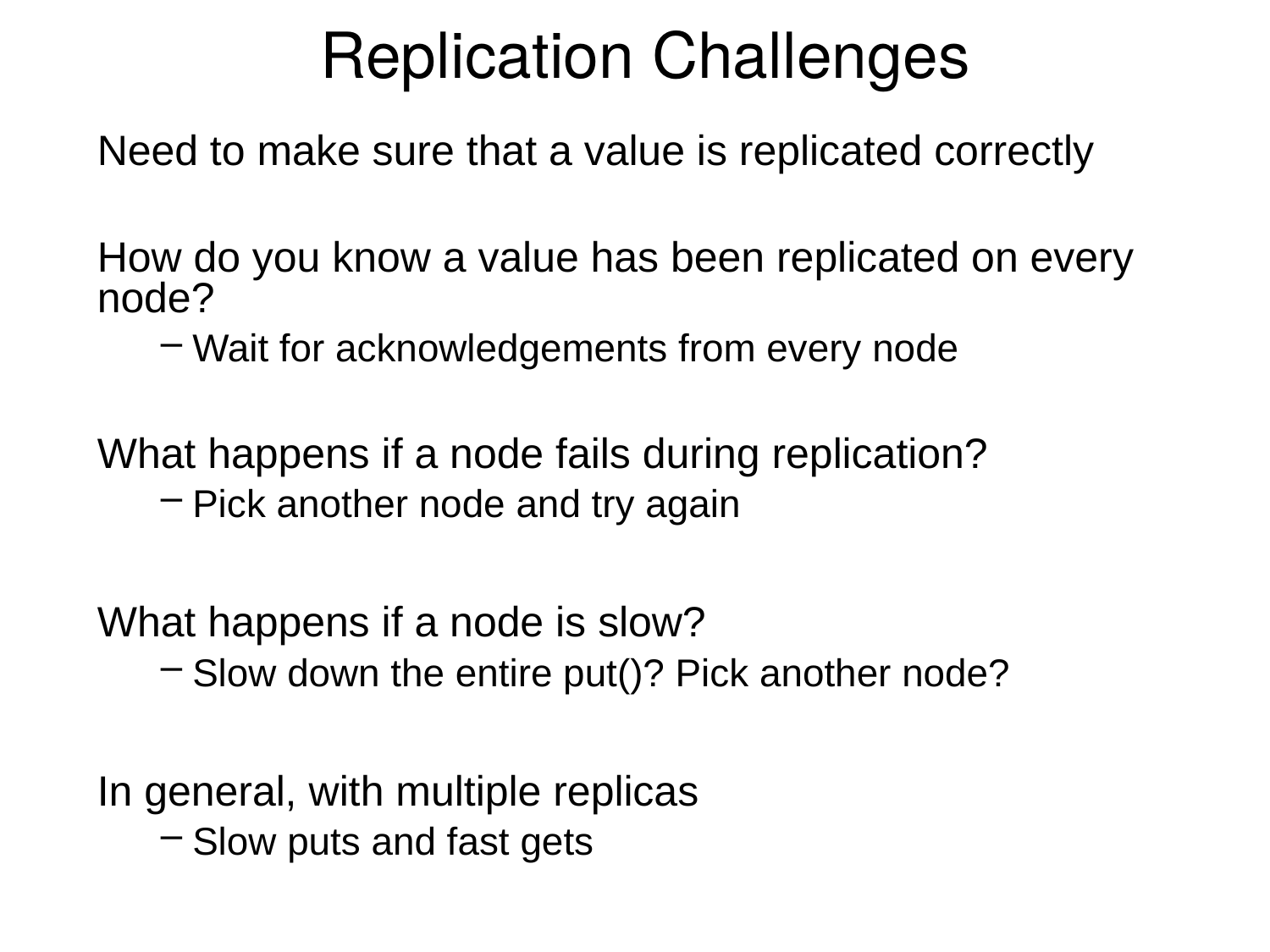

# Replication Challenges
Need to make sure that a value is replicated correctly

How do you know a value has been replicated on every node?
Wait for acknowledgements from every node

What happens if a node fails during replication?
Pick another node and try again

What happens if a node is slow?
Slow down the entire put()? Pick another node?

In general, with multiple replicas
Slow puts and fast gets